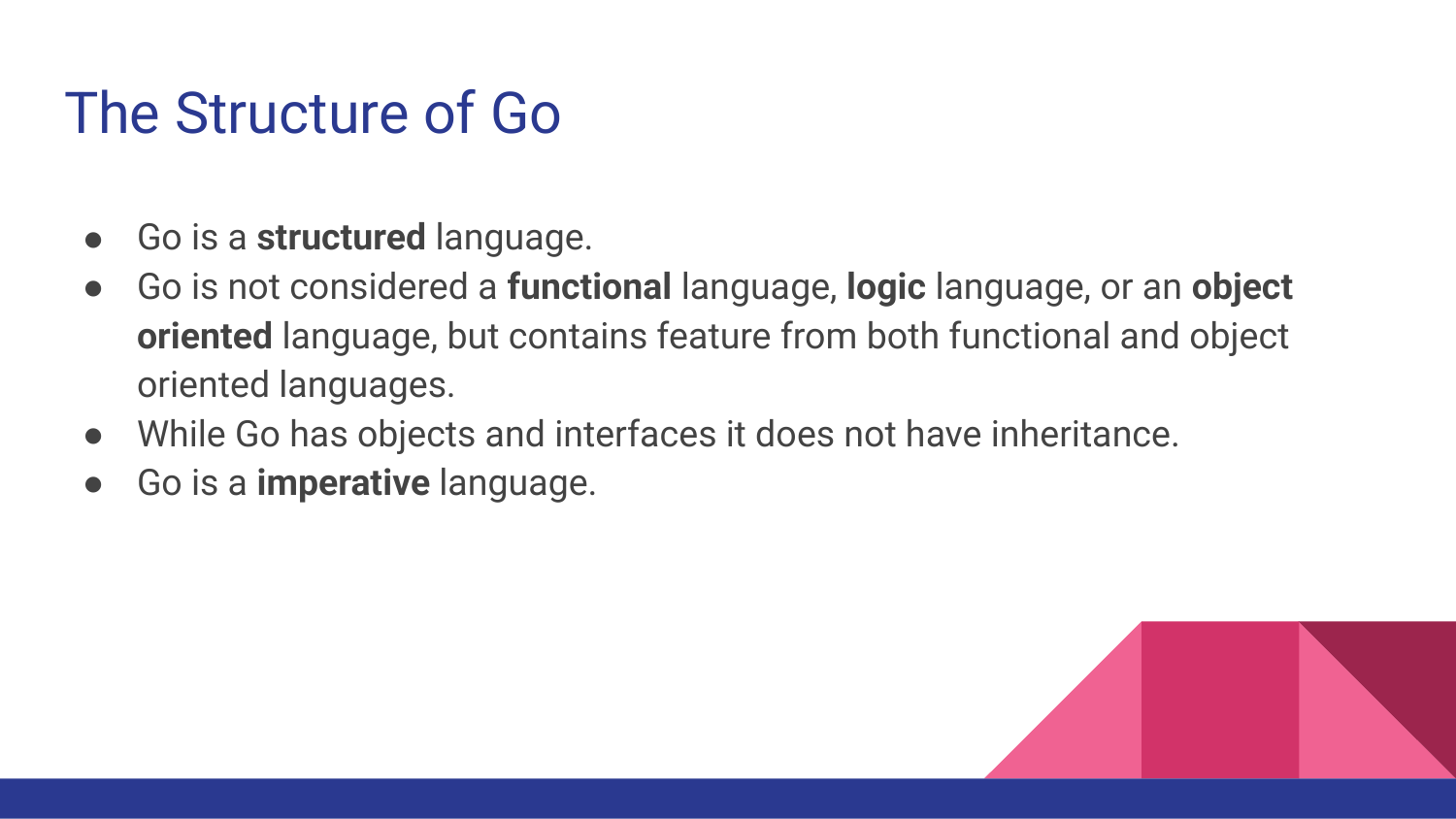

# The Structure of Go
Go is a structured language.
Go is not considered a functional language, logic language, or an object oriented language, but contains feature from both functional and object oriented languages.
While Go has objects and interfaces it does not have inheritance.
Go is a imperative language.